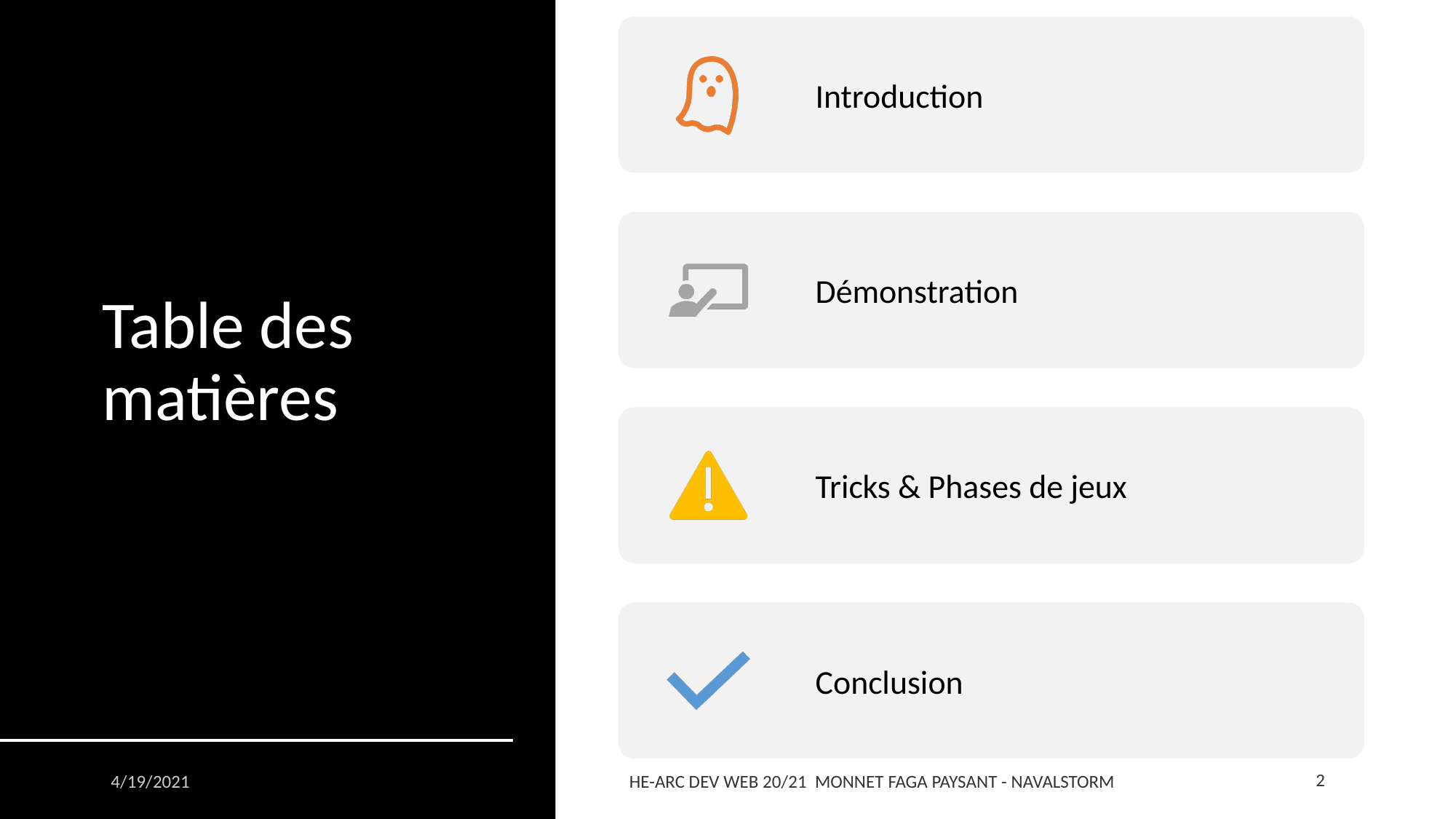

Introduction
Démonstration
Tricks & Phases de jeux
Conclusion
# Table des matières
4/19/2021
HE-ARC DEV WEB 20/21  MONNET FAGA PAYSANT - NAVALSTORM
2